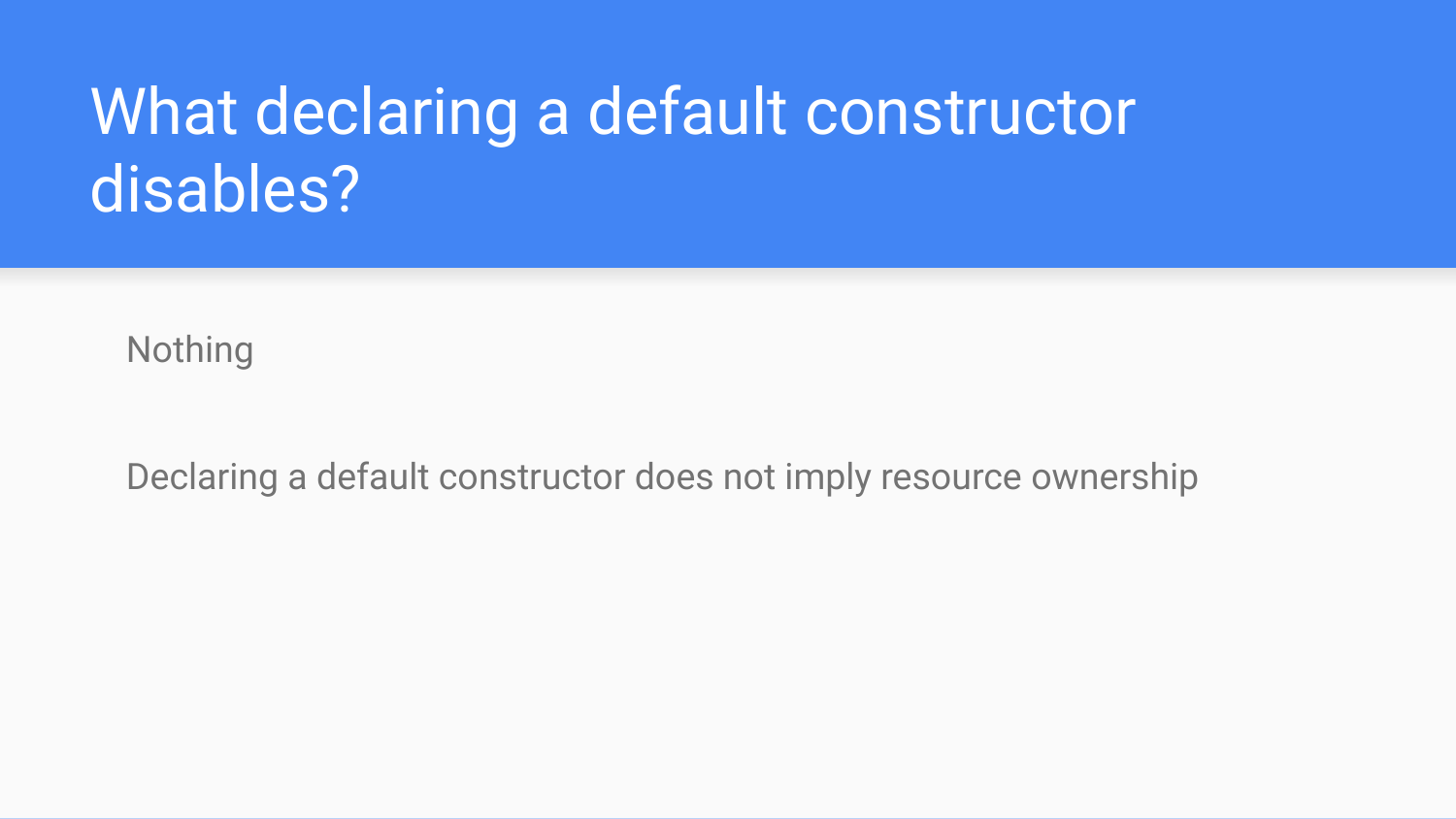

# What declaring a default constructor disables?
Nothing
Declaring a default constructor does not imply resource ownership